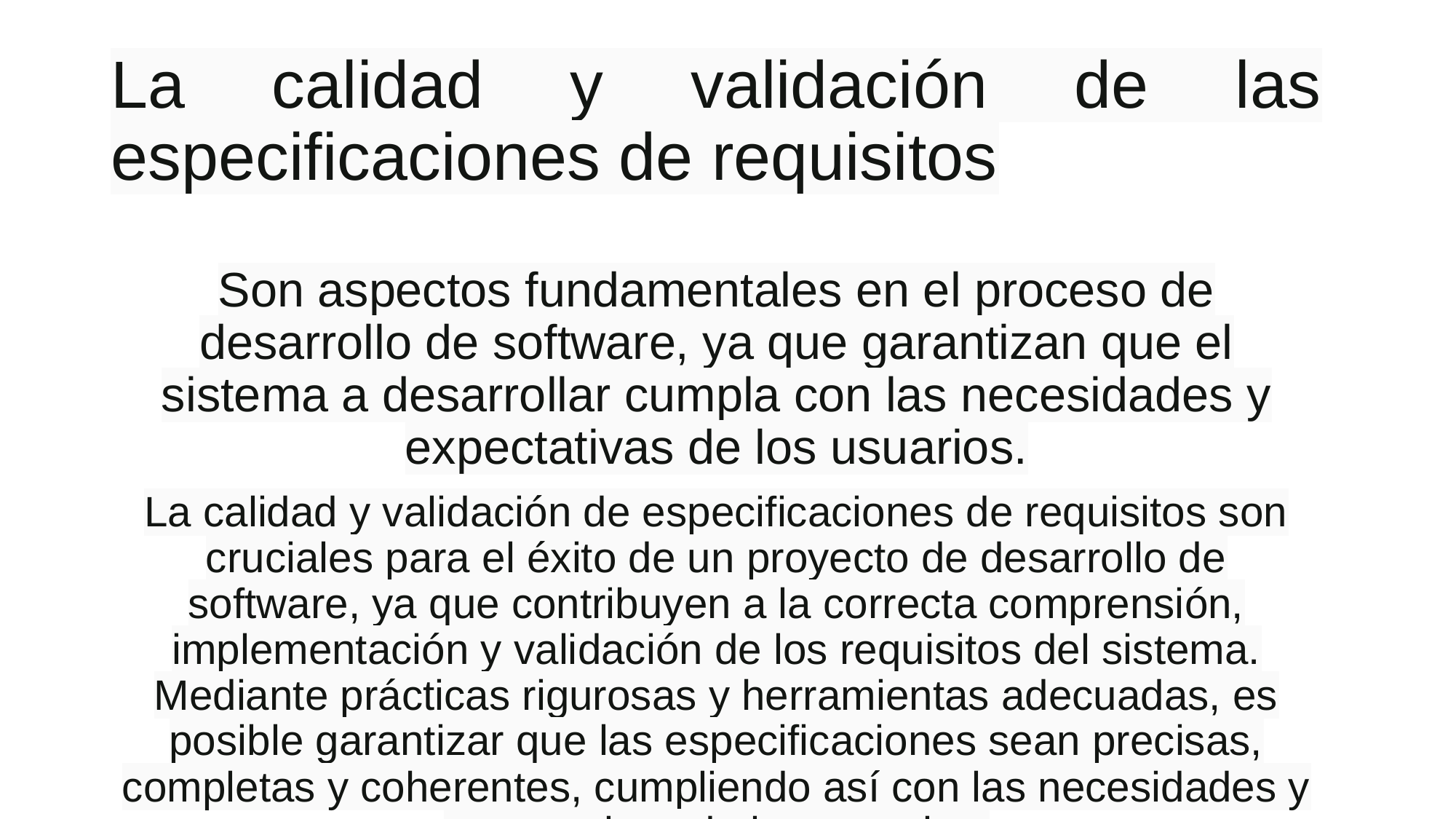

# La calidad y validación de las especificaciones de requisitos
Son aspectos fundamentales en el proceso de desarrollo de software, ya que garantizan que el sistema a desarrollar cumpla con las necesidades y expectativas de los usuarios.
La calidad y validación de especificaciones de requisitos son cruciales para el éxito de un proyecto de desarrollo de software, ya que contribuyen a la correcta comprensión, implementación y validación de los requisitos del sistema. Mediante prácticas rigurosas y herramientas adecuadas, es posible garantizar que las especificaciones sean precisas, completas y coherentes, cumpliendo así con las necesidades y expectativas de los usuarios.